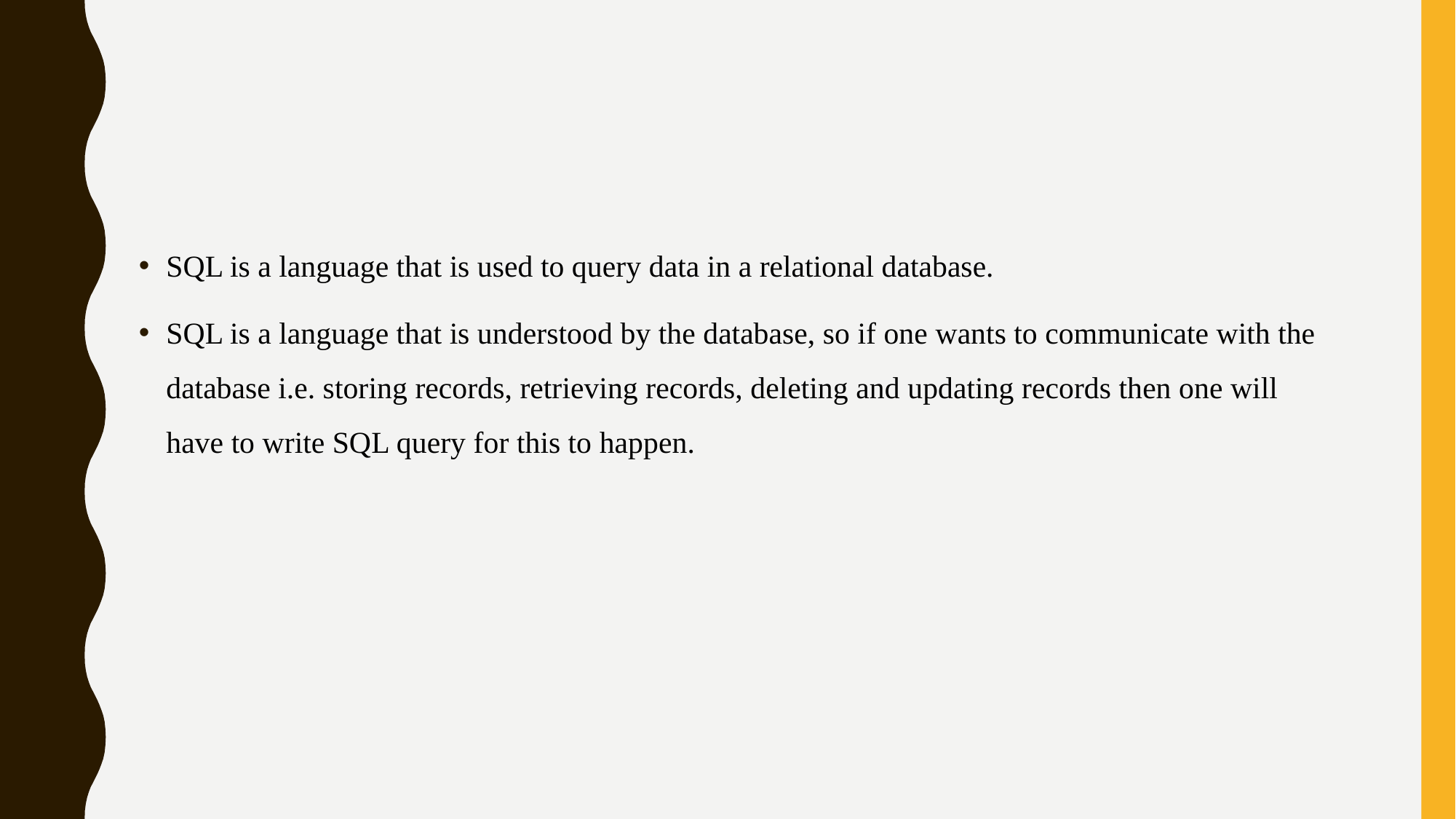

SQL is a language that is used to query data in a relational database.
SQL is a language that is understood by the database, so if one wants to communicate with the database i.e. storing records, retrieving records, deleting and updating records then one will have to write SQL query for this to happen.